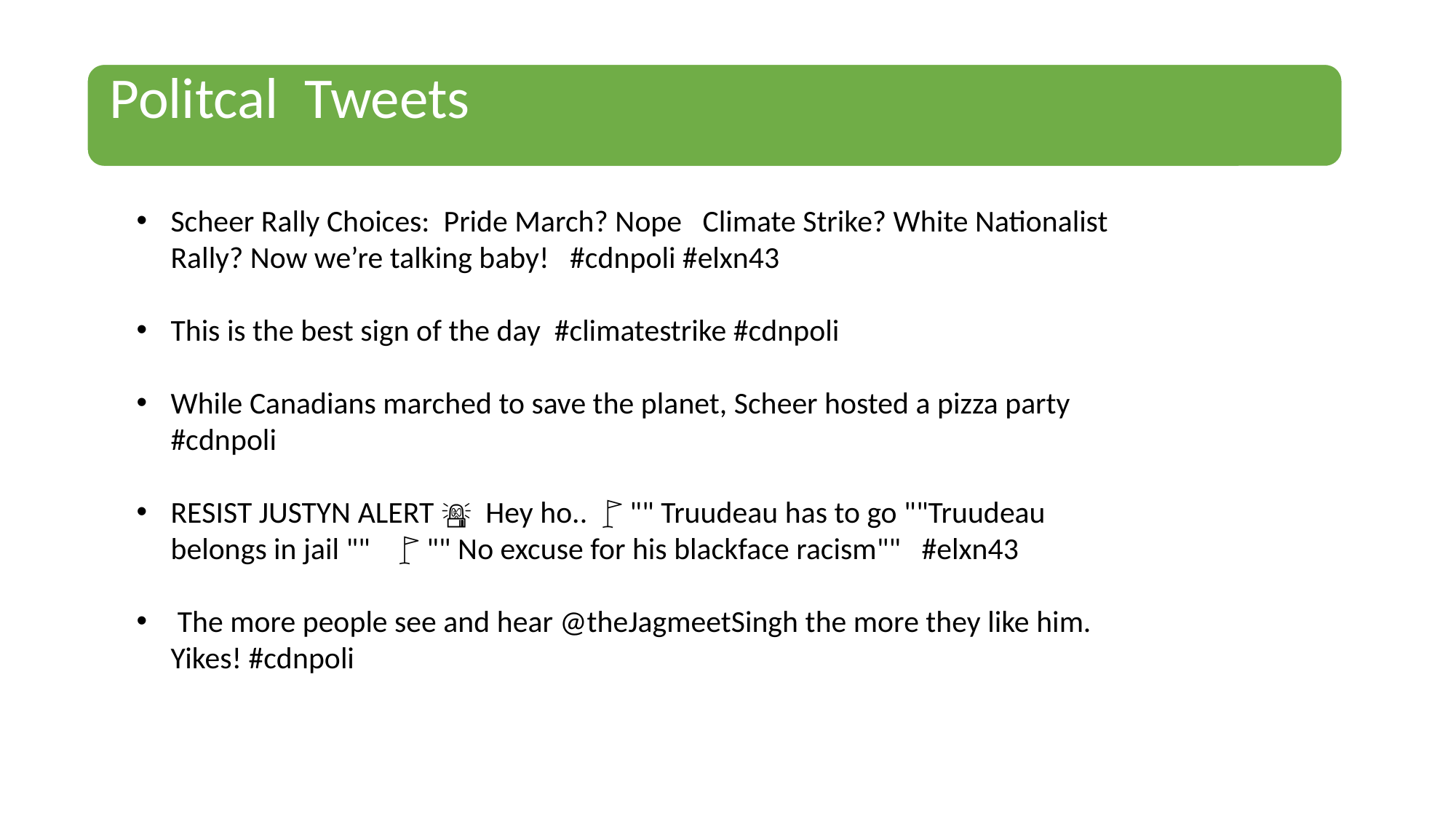

Politcal  Tweets
Scheer Rally Choices:  Pride March? Nope   Climate Strike? White Nationalist Rally? Now we’re talking baby!   #cdnpoli #elxn43

This is the best sign of the day  #climatestrike #cdnpoli

While Canadians marched to save the planet, Scheer hosted a pizza party #cdnpoli

RESIST JUSTYN ALERT 🚨  Hey ho..  🚩 "" Truudeau has to go ""Truudeau belongs in jail ""    🚩 "" No excuse for his blackface racism""   #elxn43

 The more people see and hear @theJagmeetSingh the more they like him. Yikes! #cdnpoli